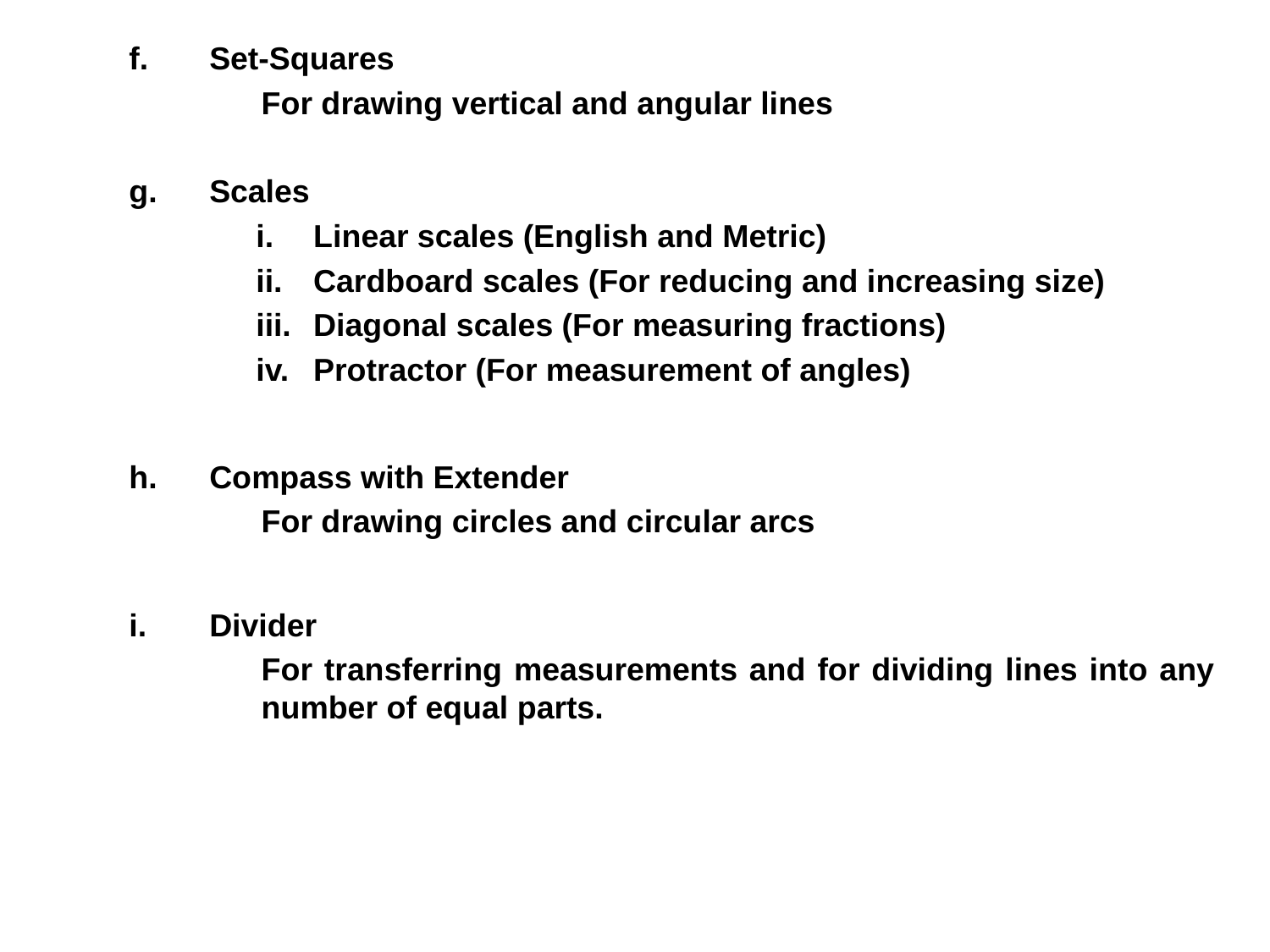

Set-Squares
	For drawing vertical and angular lines

Scales
Linear scales (English and Metric)
Cardboard scales (For reducing and increasing size)
Diagonal scales (For measuring fractions)
Protractor (For measurement of angles)

Compass with Extender
	For drawing circles and circular arcs

Divider
	For transferring measurements and for dividing lines into any number of equal parts.